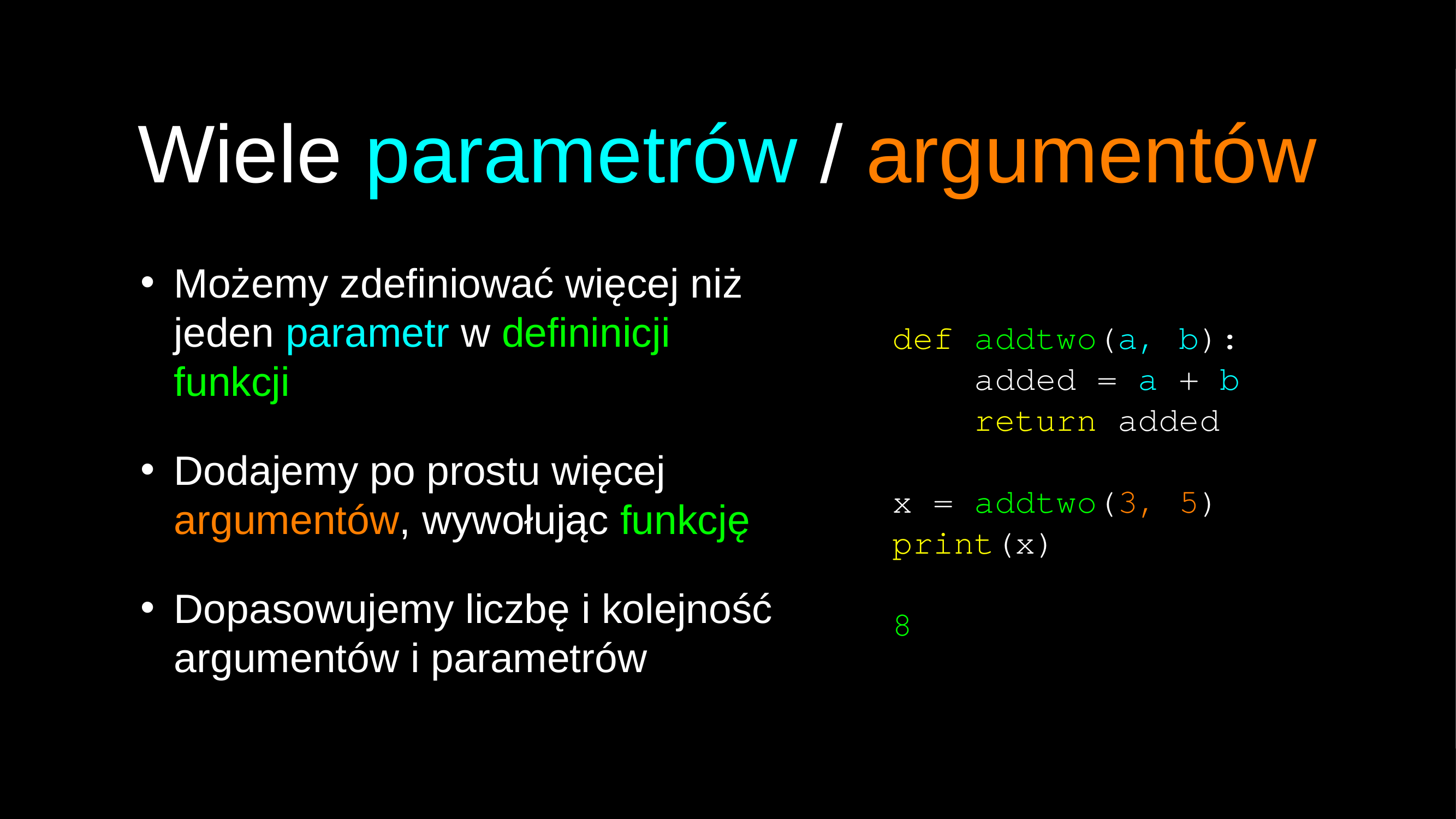

# Wiele parametrów / argumentów
Możemy zdefiniować więcej niż jeden parametr w defininicji funkcji
Dodajemy po prostu więcej argumentów, wywołując funkcję
Dopasowujemy liczbę i kolejność argumentów i parametrów
def addtwo(a, b):
    added = a + b
    return added

x = addtwo(3, 5)
print(x)

8